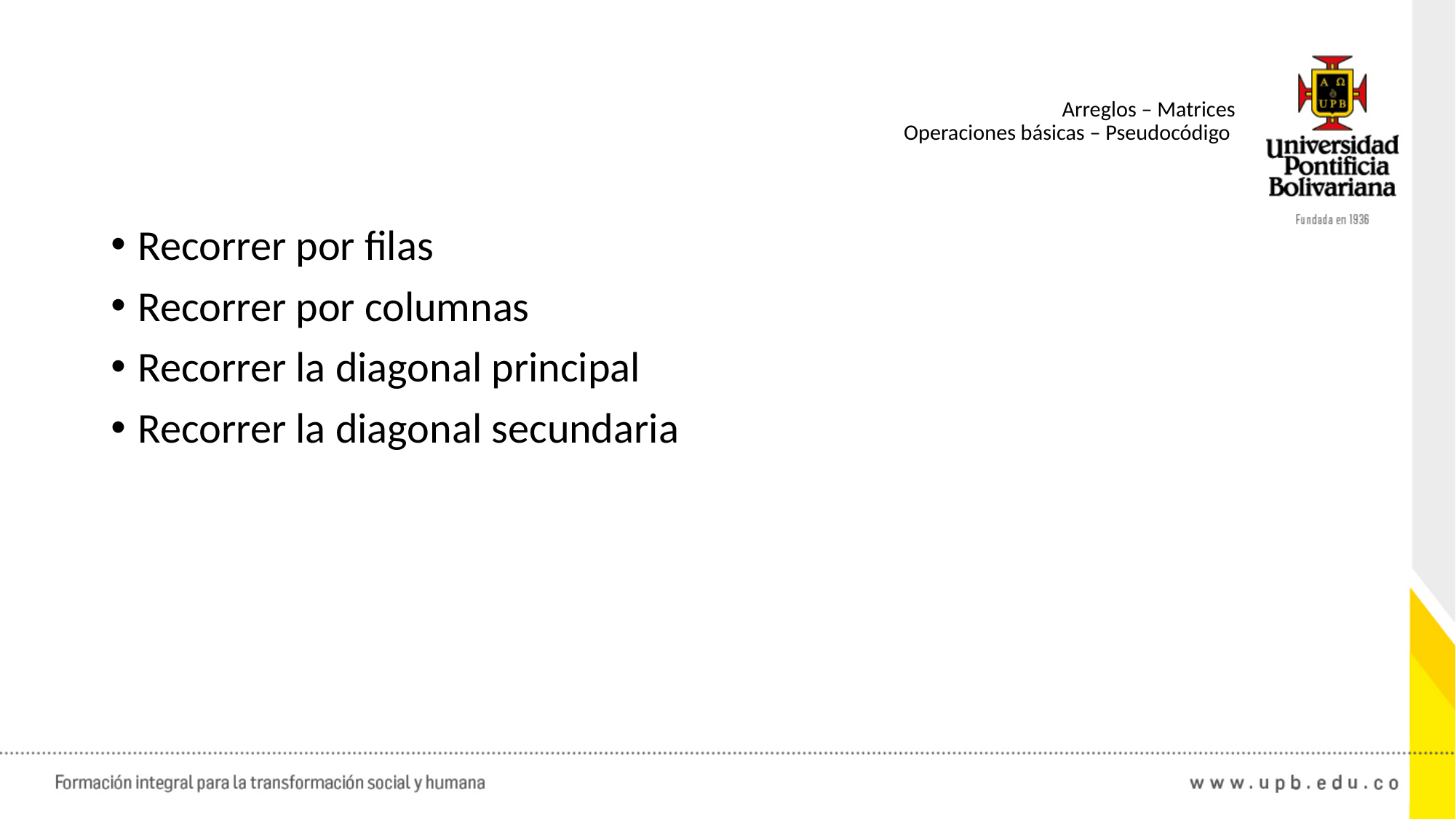

# Arreglos – Matrices Operaciones básicas – Pseudocódigo
Recorrer por filas
Recorrer por columnas
Recorrer la diagonal principal
Recorrer la diagonal secundaria